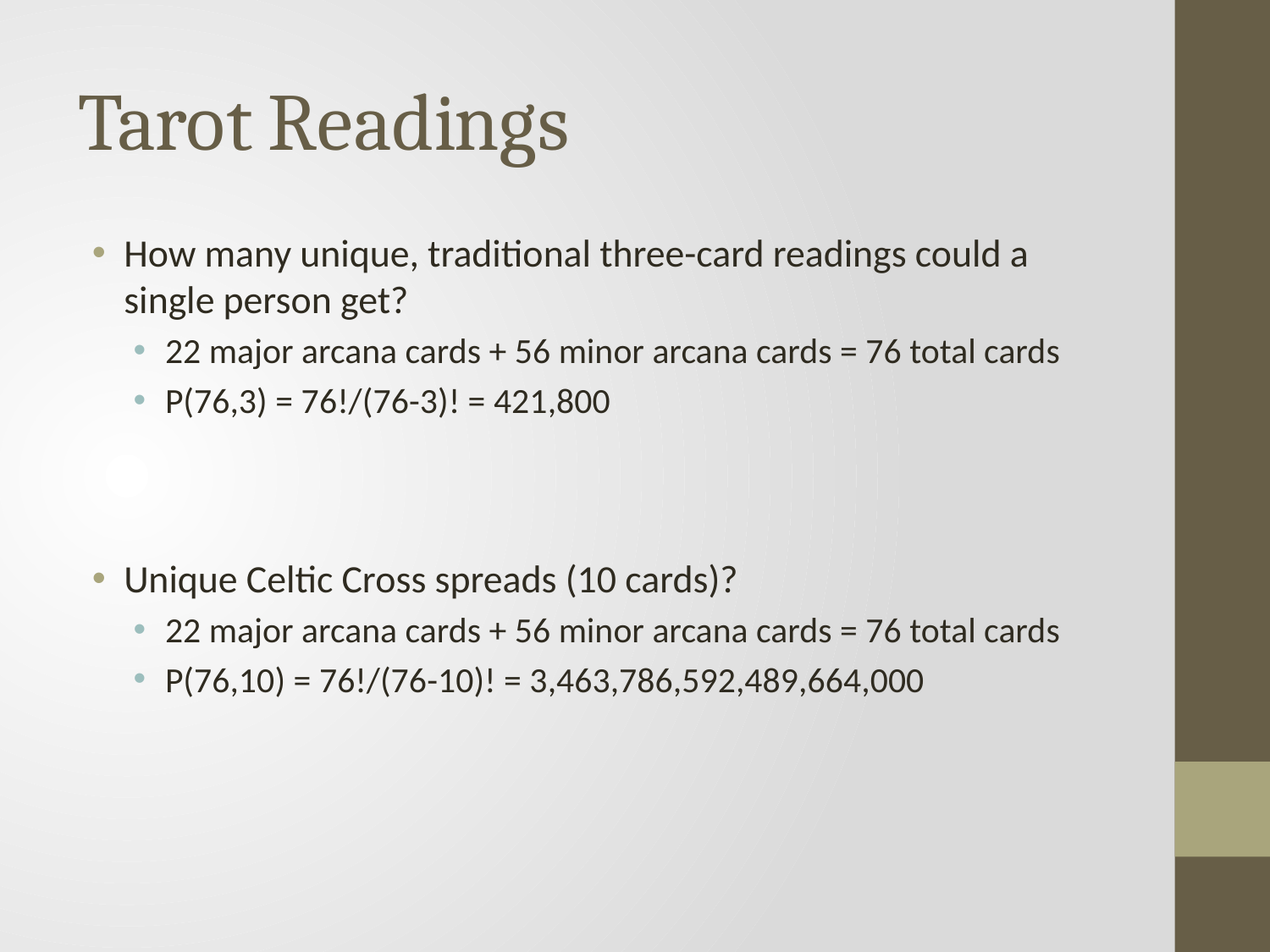

# Tarot Readings
How many unique, traditional three-card readings could a single person get?
22 major arcana cards + 56 minor arcana cards = 76 total cards
P(76,3) = 76!/(76-3)! = 421,800

Unique Celtic Cross spreads (10 cards)?
22 major arcana cards + 56 minor arcana cards = 76 total cards
P(76,10) = 76!/(76-10)! = 3,463,786,592,489,664,000